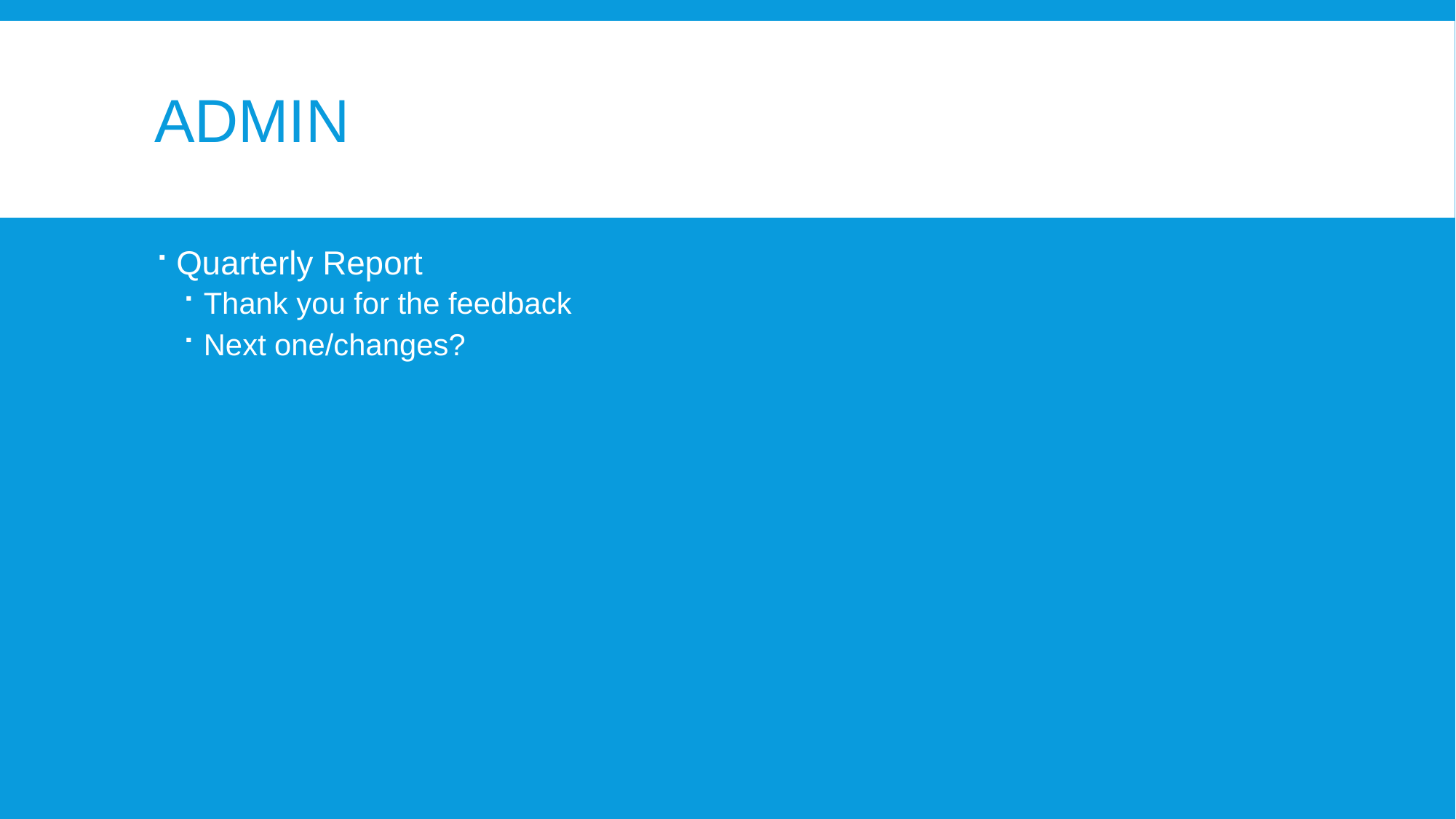

# Admin
Quarterly Report
Thank you for the feedback
Next one/changes?